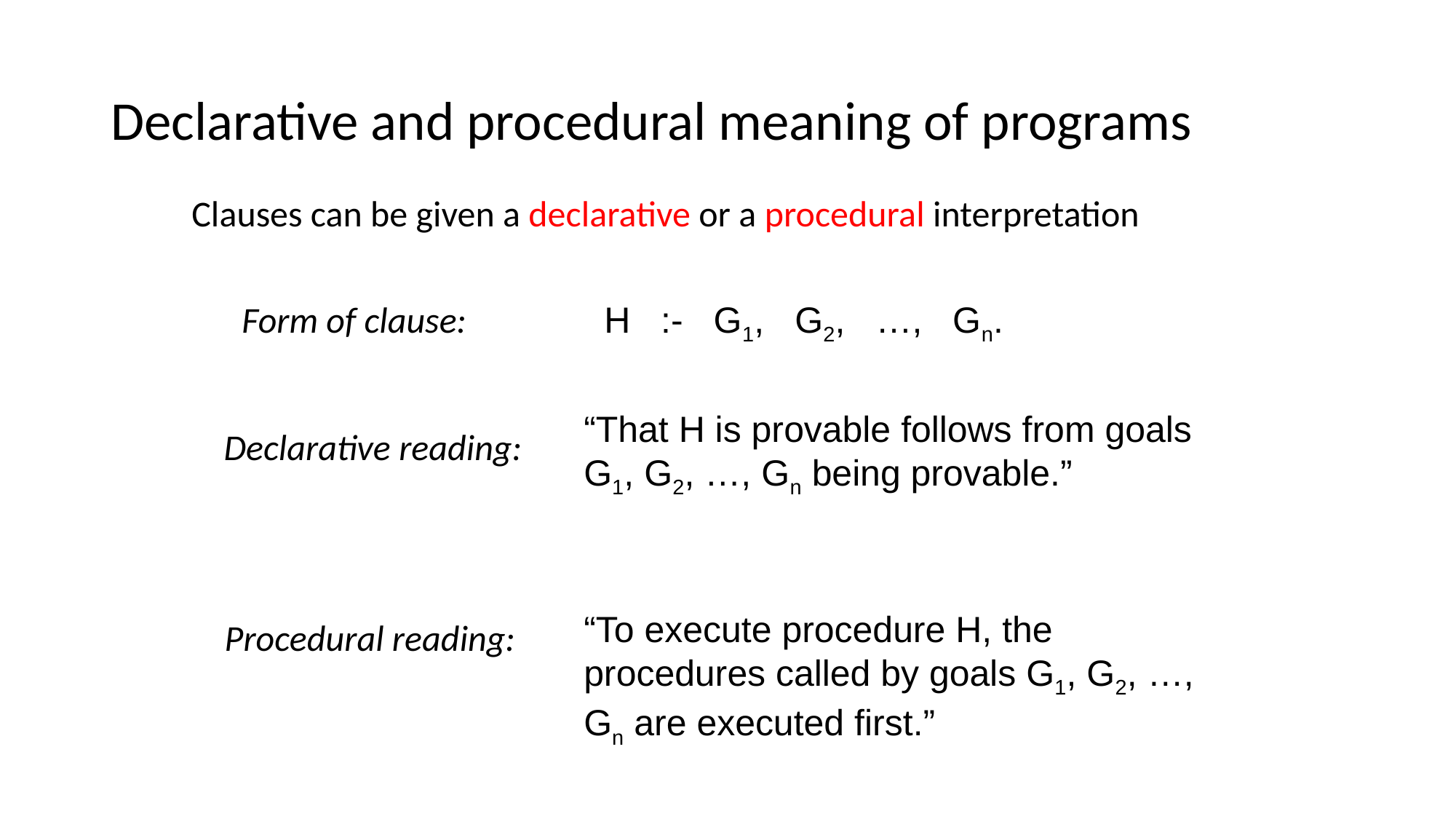

# Declarative and procedural meaning of programs
Clauses can be given a declarative or a procedural interpretation
Form of clause:
H   :-   G1,   G2,   …,   Gn.
“That H is provable follows from goals G1, G2, …, Gn being provable.”
Declarative reading:
“To execute procedure H, the procedures called by goals G1, G2, …, Gn are executed first.”
Procedural reading: